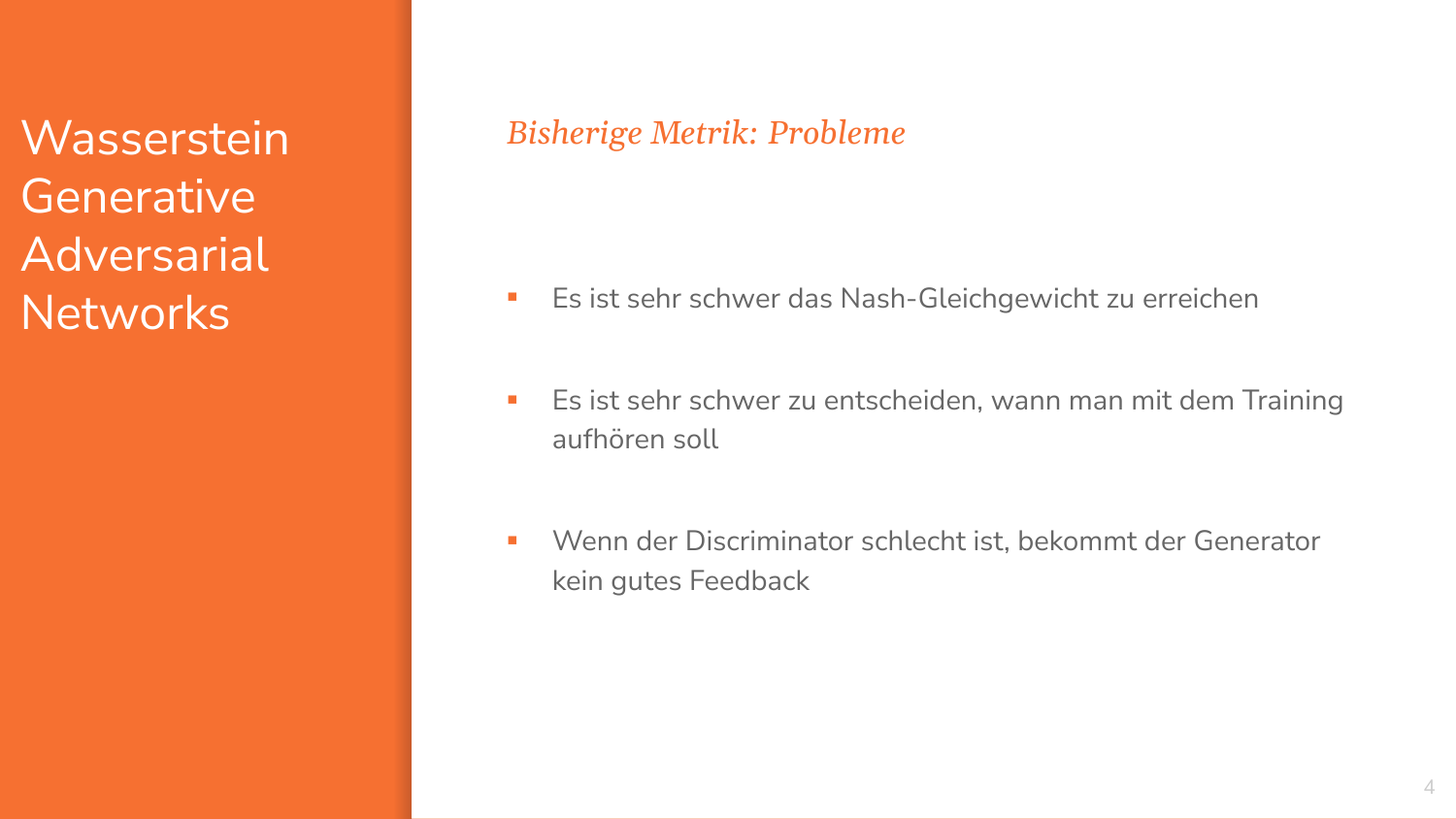

# Wasserstein Generative Adversarial Networks
Bisherige Metrik: Probleme
Es ist sehr schwer das Nash-Gleichgewicht zu erreichen

Es ist sehr schwer zu entscheiden, wann man mit dem Training aufhören soll

Wenn der Discriminator schlecht ist, bekommt der Generator kein gutes Feedback

4